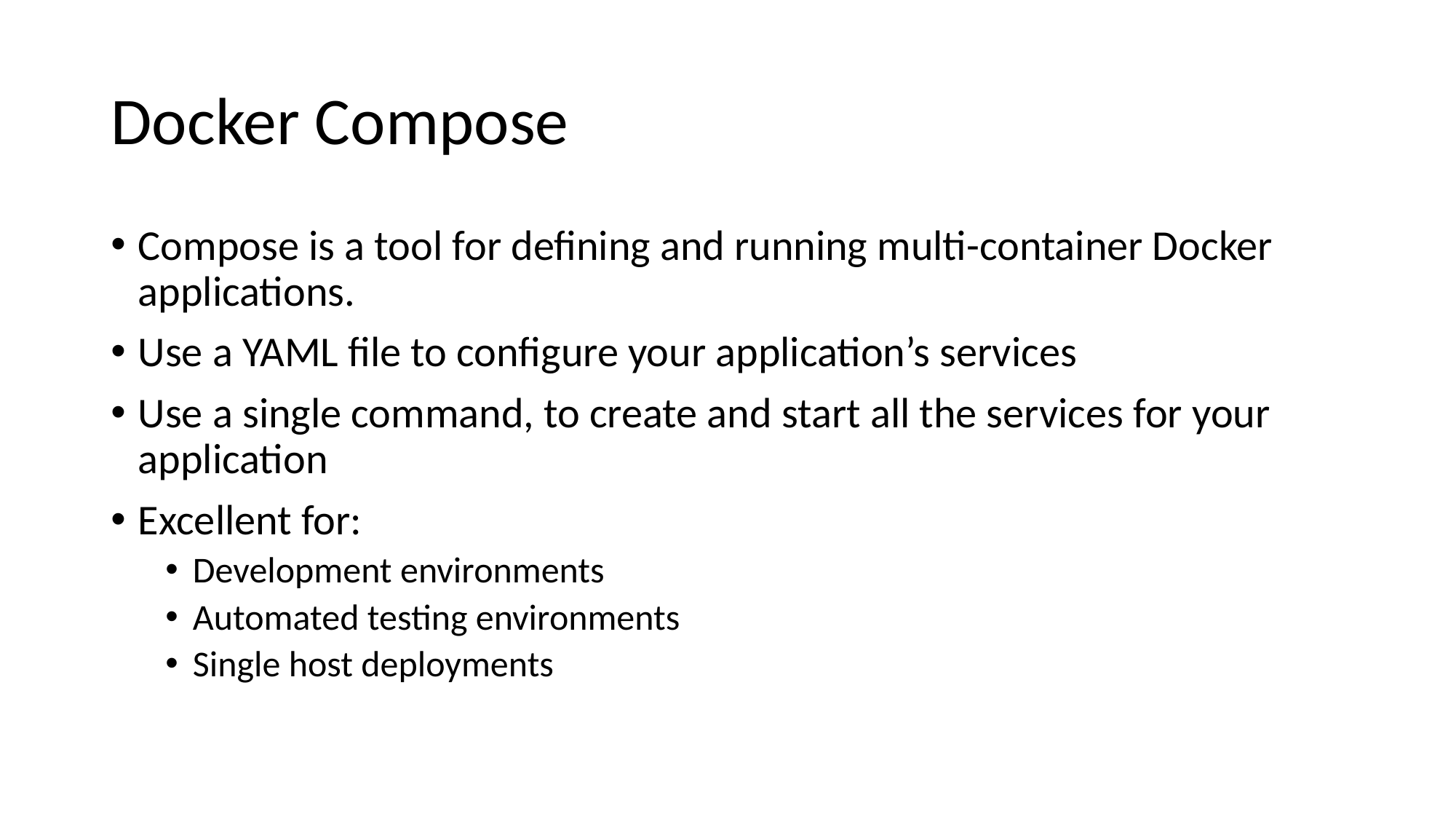

# Docker Compose
Compose is a tool for defining and running multi-container Docker applications.
Use a YAML file to configure your application’s services
Use a single command, to create and start all the services for your application
Excellent for:
Development environments
Automated testing environments
Single host deployments